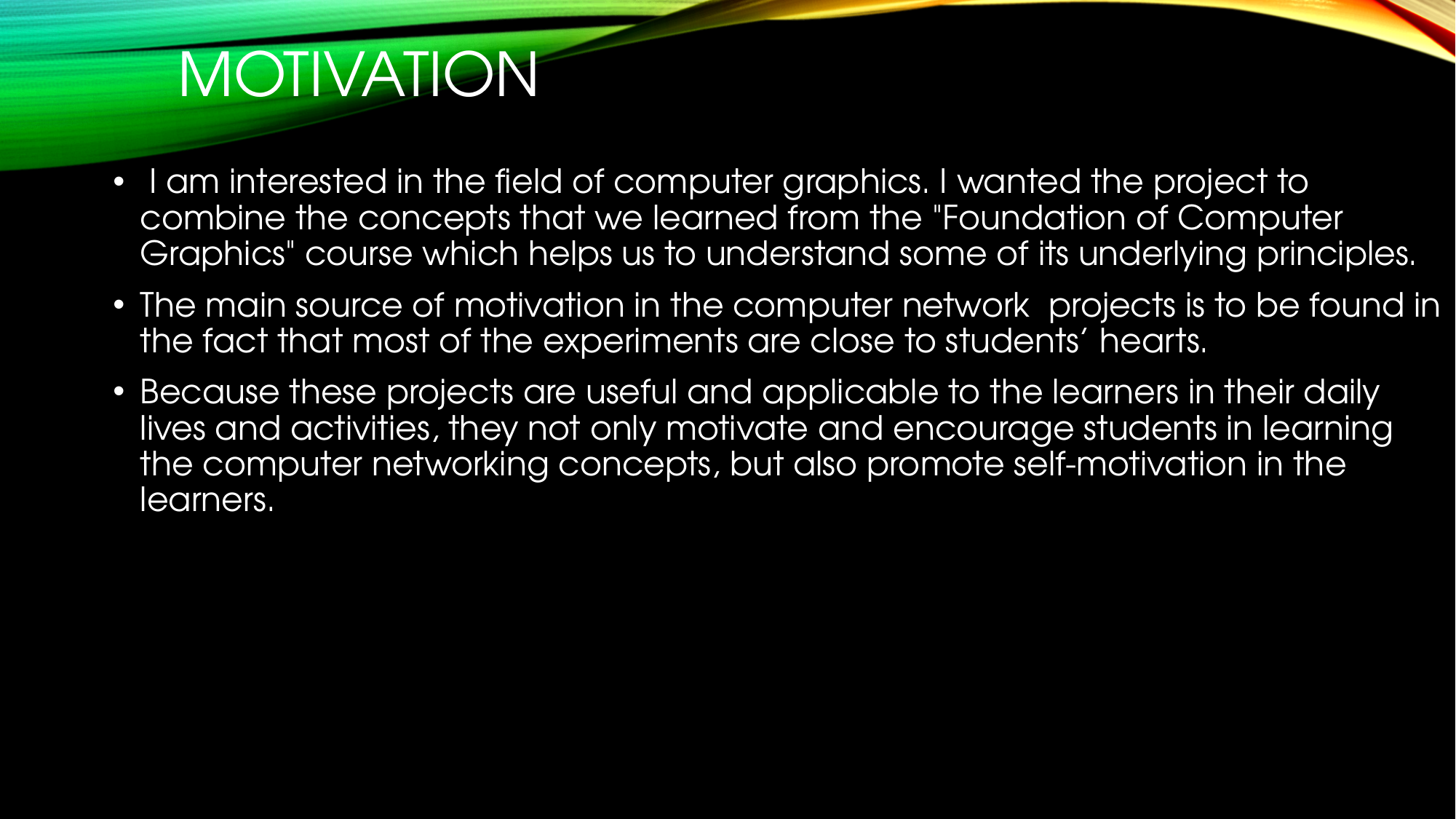

# MOTIVATION
 I am interested in the field of computer graphics. I wanted the project to combine the concepts that we learned from the "Foundation of Computer Graphics" course which helps us to understand some of its underlying principles.
The main source of motivation in the computer network  projects is to be found in the fact that most of the experiments are close to students’ hearts.
Because these projects are useful and applicable to the learners in their daily lives and activities, they not only motivate and encourage students in learning the computer networking concepts, but also promote self-motivation in the learners.